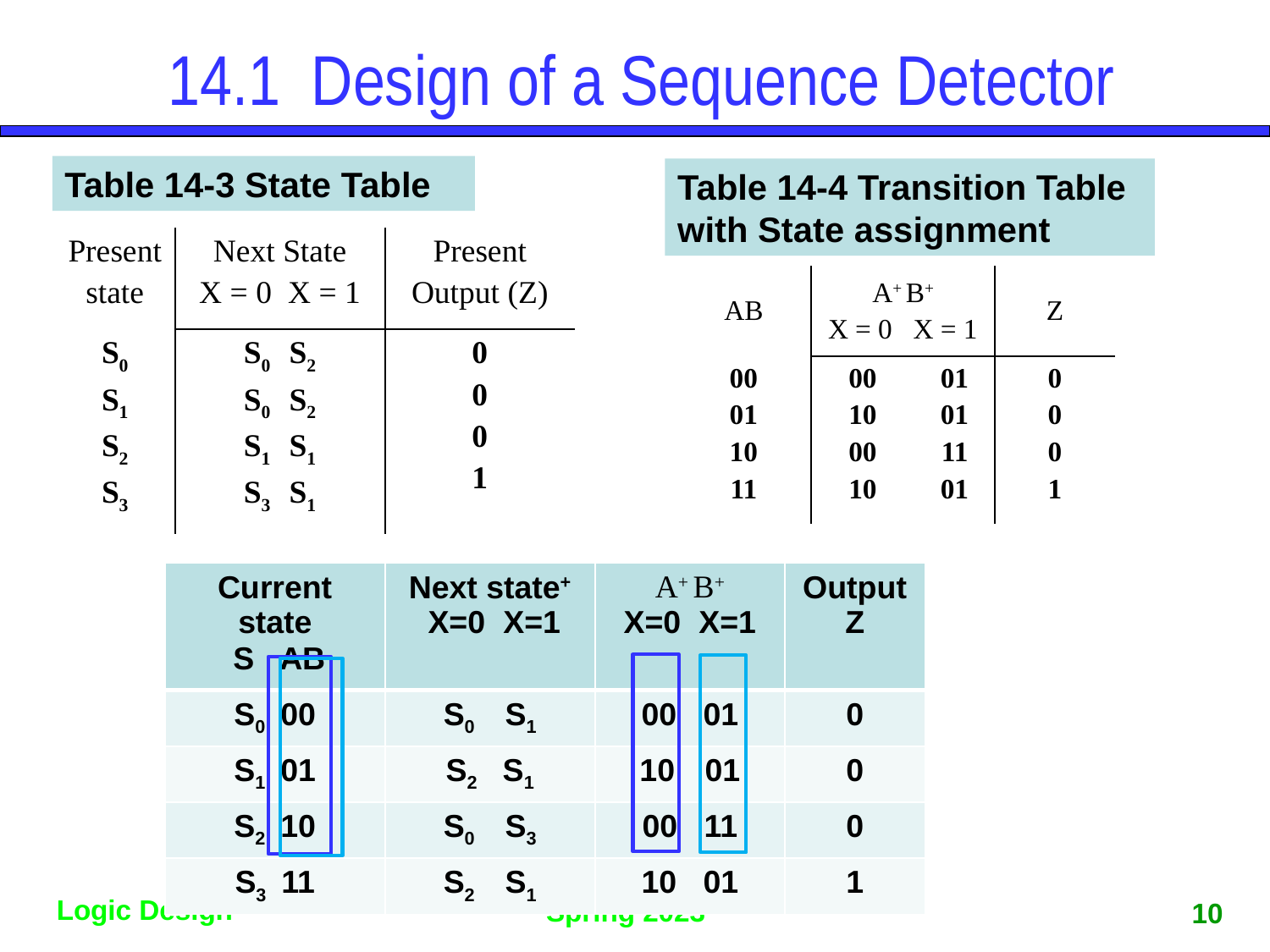

# 14.1	 Design of a Sequence Detector
Table 14-3 State Table
Table 14-4 Transition Table with State assignment
| Present state | Next State X = 0 X = 1 | Present Output (Z) |
| --- | --- | --- |
| S0 S1 S2 S3 | S0 S2 S0 S2 S1 S1 S3 S1 | 0 0 0 1 |
| AB | A+ B+ X = 0 X = 1 |  | Z |
| --- | --- | --- | --- |
| 00 01 10 11 | 00 10 00 10 | 01 01 11 01 | 0 0 0 1 |
| Current state S AB | Next state+ X=0 X=1 | A+ B+ X=0 X=1 | Output Z |
| --- | --- | --- | --- |
| S0 00 | S0 S1 | 00 01 | 0 |
| S1 01 | S2 S1 | 01 | 0 |
| S2 10 | S0 S3 | 00 11 | 0 |
| S3 11 | S2 S1 | 10 01 | 1 |

10